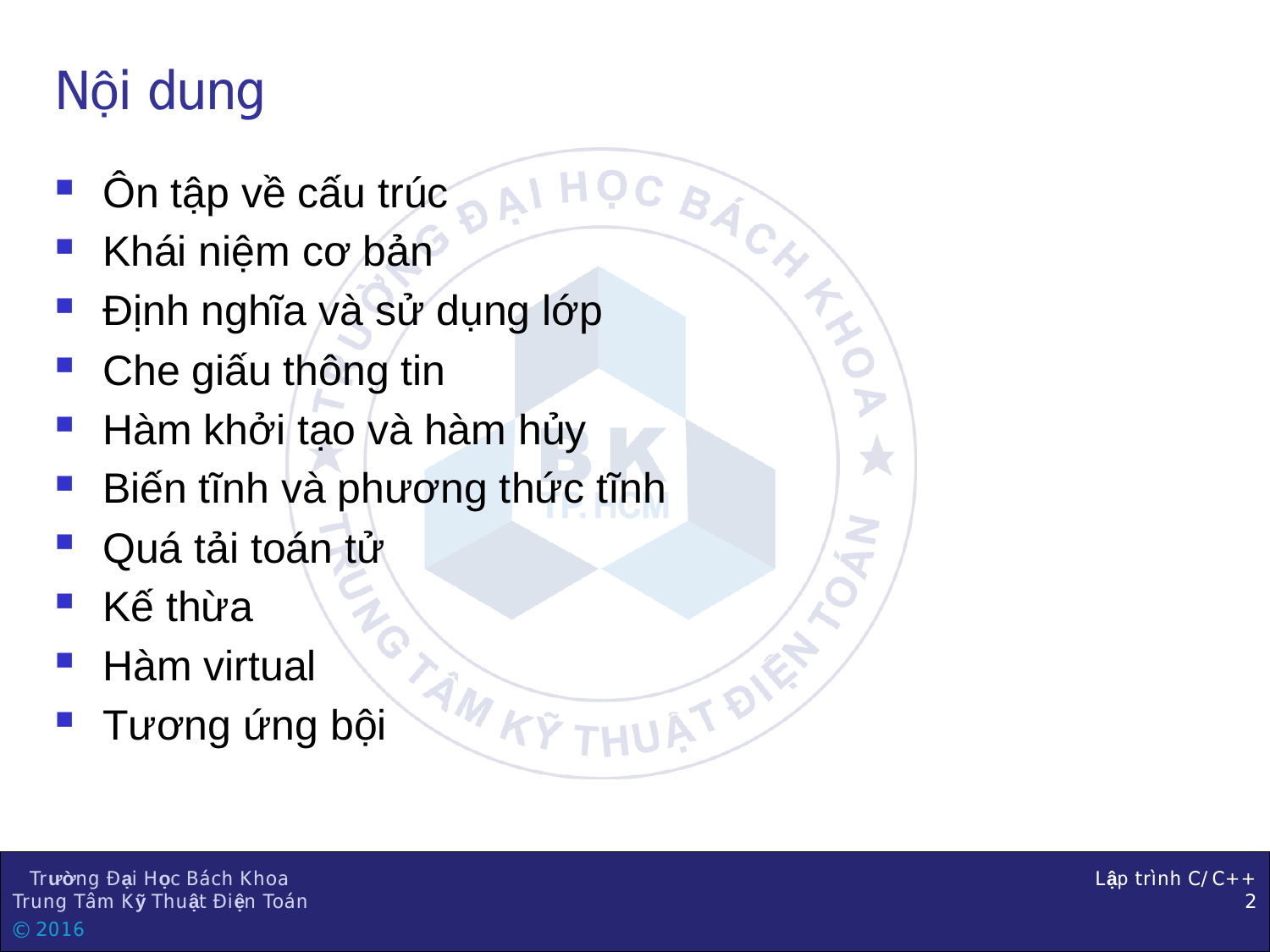

# Nội dung
Ôn tập về cấu trúc
Khái niệm cơ bản
Định nghĩa và sử dụng lớp
Che giấu thông tin
Hàm khởi tạo và hàm hủy
Biến tĩnh và phương thức tĩnh
Quá tải toán tử
Kế thừa
Hàm virtual
Tương ứng bội